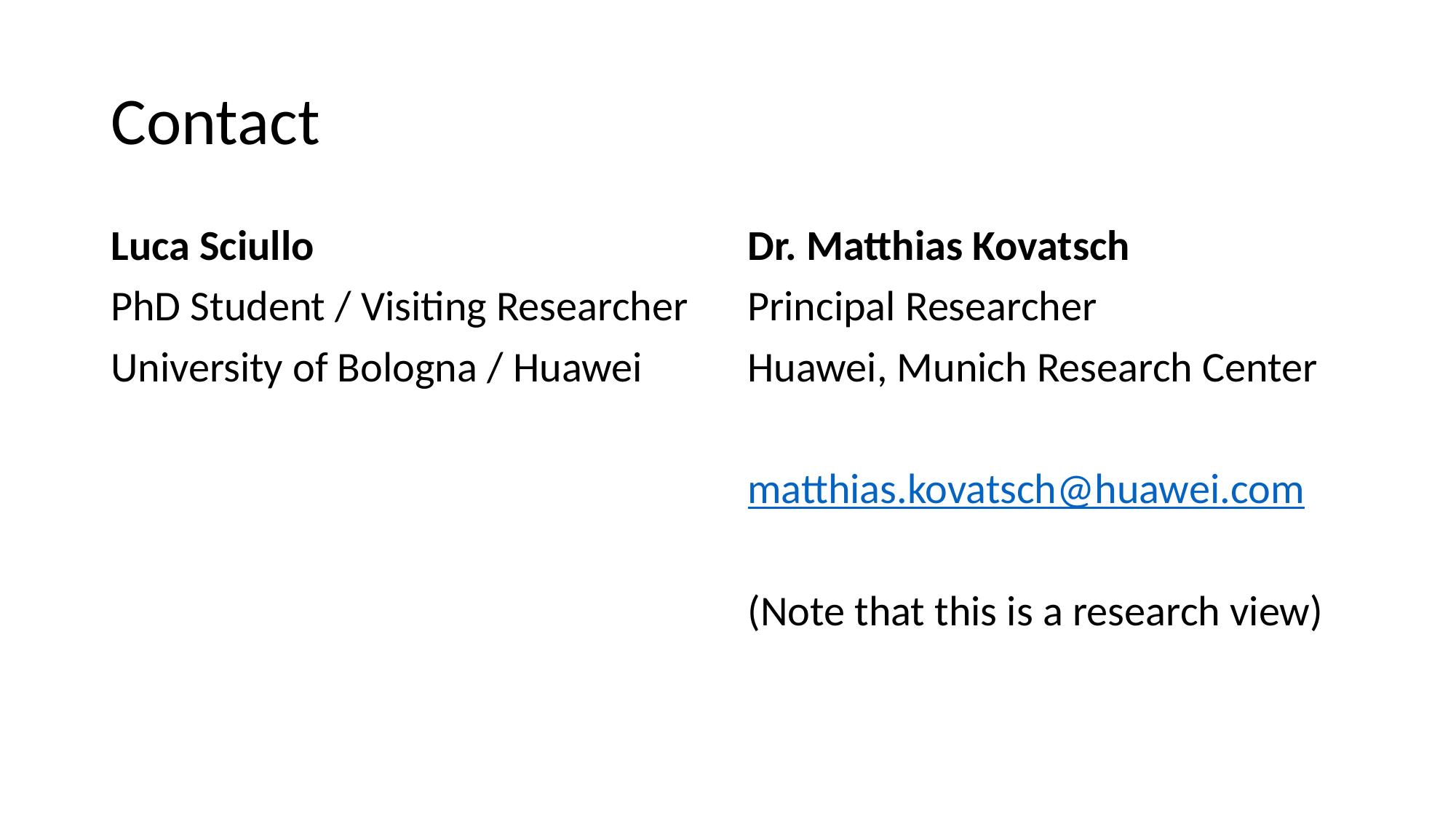

# Contact
Luca Sciullo
PhD Student / Visiting Researcher
University of Bologna / Huawei

Dr. Matthias Kovatsch
Principal Researcher
Huawei, Munich Research Center

matthias.kovatsch@huawei.com

(Note that this is a research view)